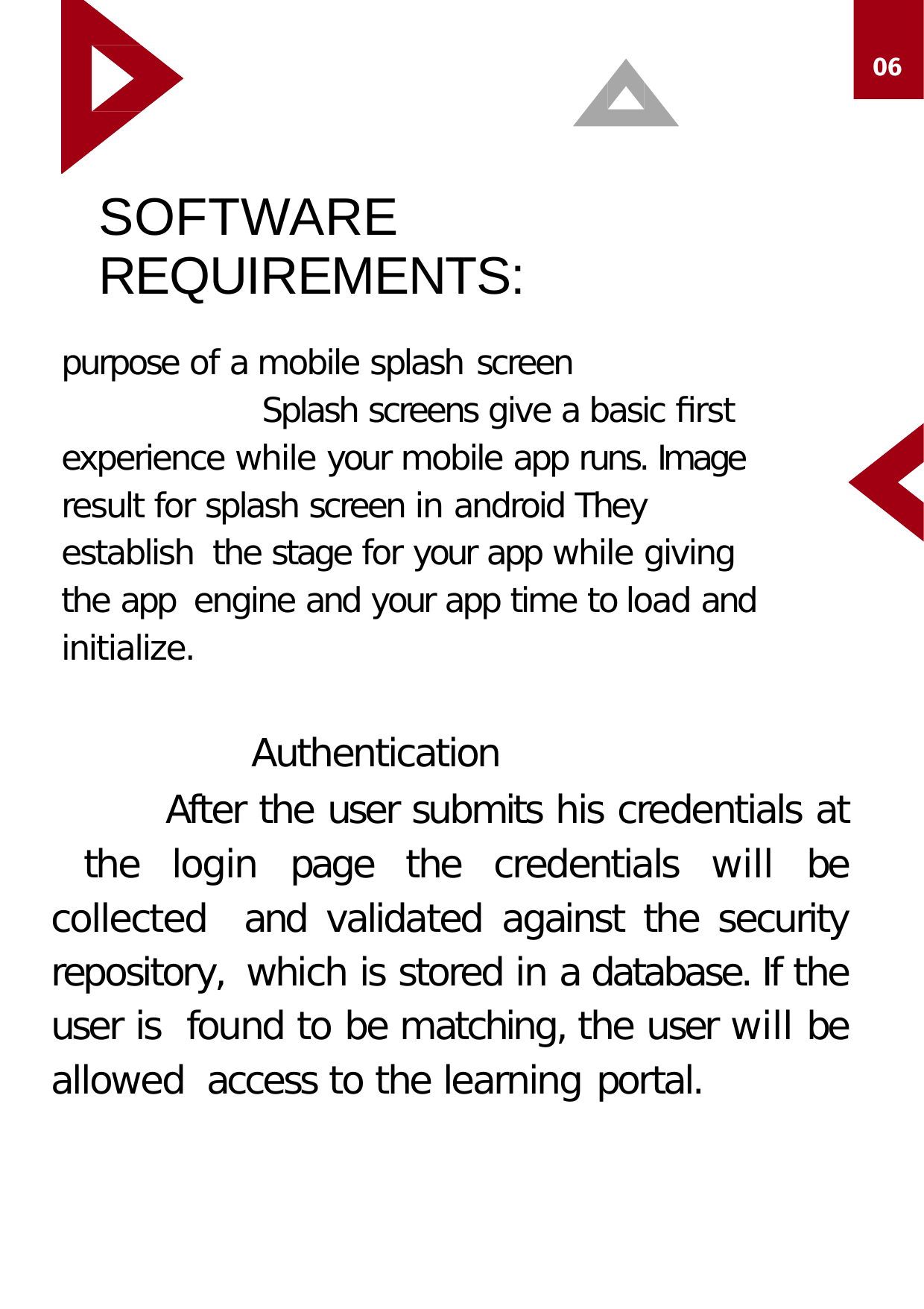

06

# SOFTWARE REQUIREMENTS:
purpose of a mobile splash screen
Splash screens give a basic first  experience while your mobile app runs. Image  result for splash screen in android They establish  the stage for your app while giving the app  engine and your app time to load and initialize.

Authentication
After the user submits his credentials at  the login page the credentials will be collected  and validated against the security repository,  which is stored in a database. If the user is  found to be matching, the user will be allowed  access to the learning portal.